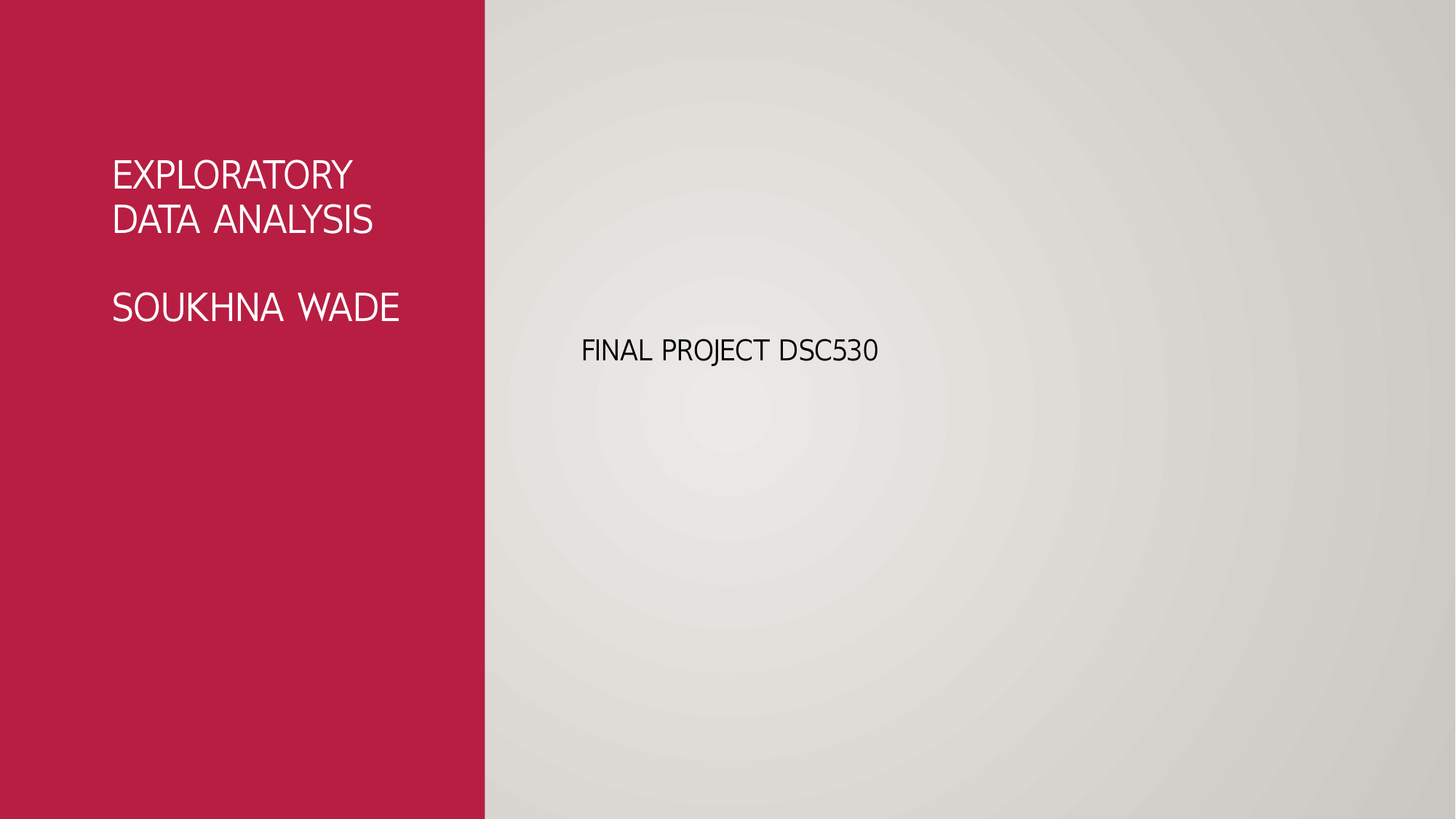

# Exploratory Data Analysis Soukhna Wade

FINAL PROJECT DSC530